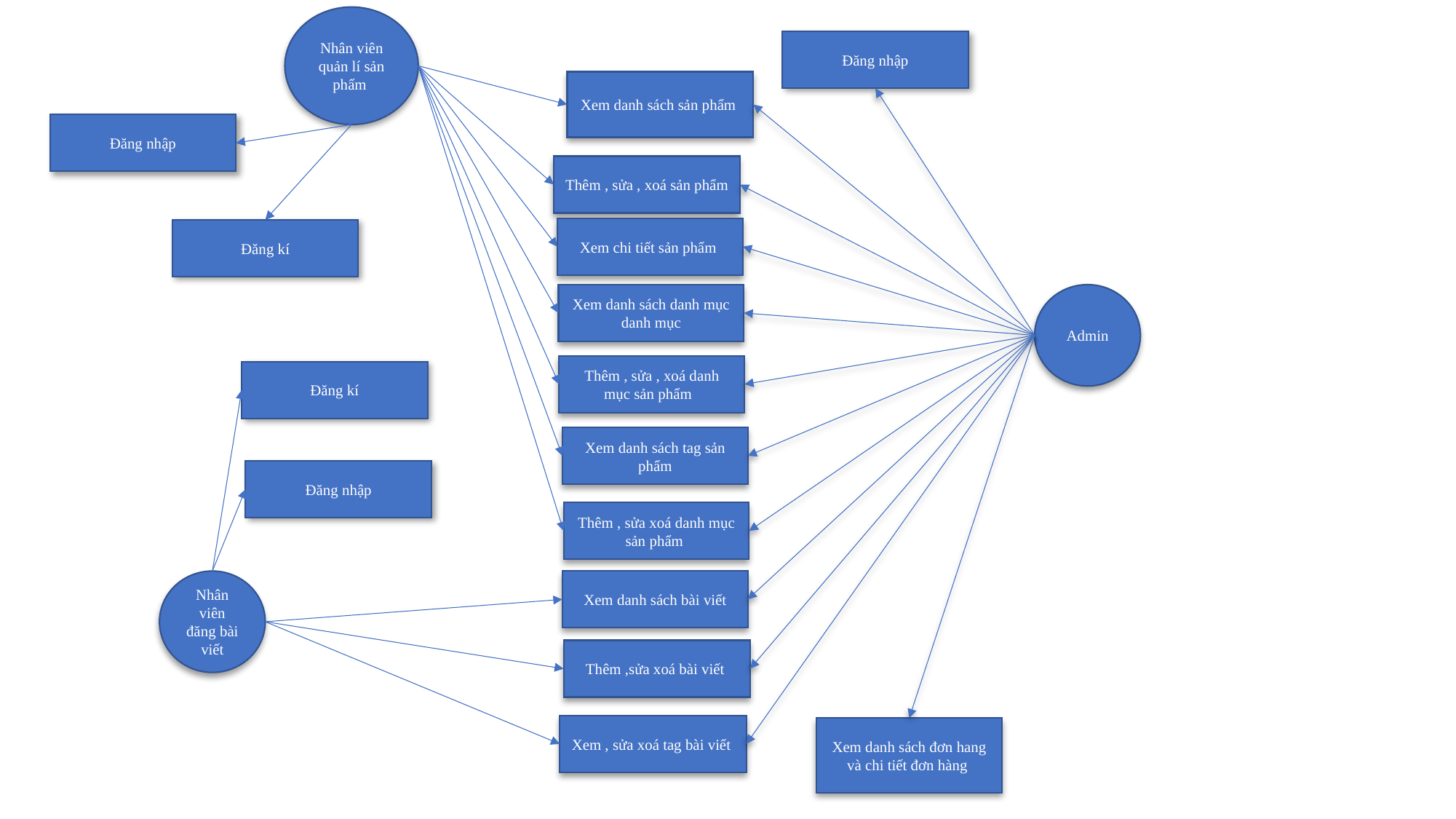

Nhân viên quản lí sản phẩm
Đăng nhập
Xem danh sách sản phẩm
Đăng nhập
Thêm , sửa , xoá sản phẩm
Xem chi tiết sản phẩm
Đăng kí
Xem danh sách danh mục danh mục
Admin
Thêm , sửa , xoá danh mục sản phẩm
Đăng kí
Xem danh sách tag sản phẩm
Đăng nhập
Thêm , sửa xoá danh mục sản phẩm
Nhân viên đăng bài viết
Xem danh sách bài viết
Thêm ,sửa xoá bài viết
Xem , sửa xoá tag bài viết
Xem danh sách đơn hang và chi tiết đơn hàng